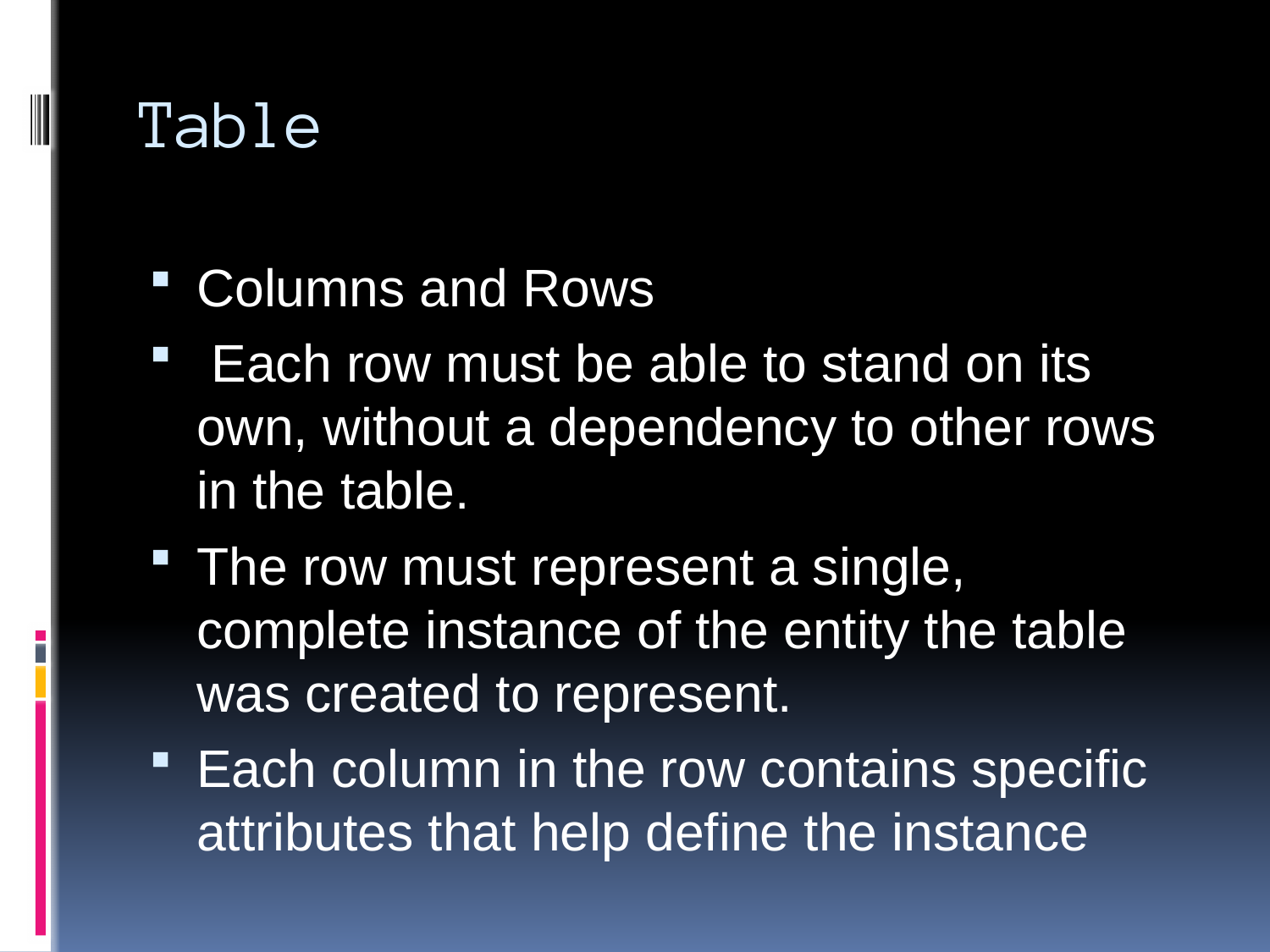

# Table
Columns and Rows
 Each row must be able to stand on its own, without a dependency to other rows in the table.
The row must represent a single, complete instance of the entity the table was created to represent.
Each column in the row contains specific attributes that help define the instance